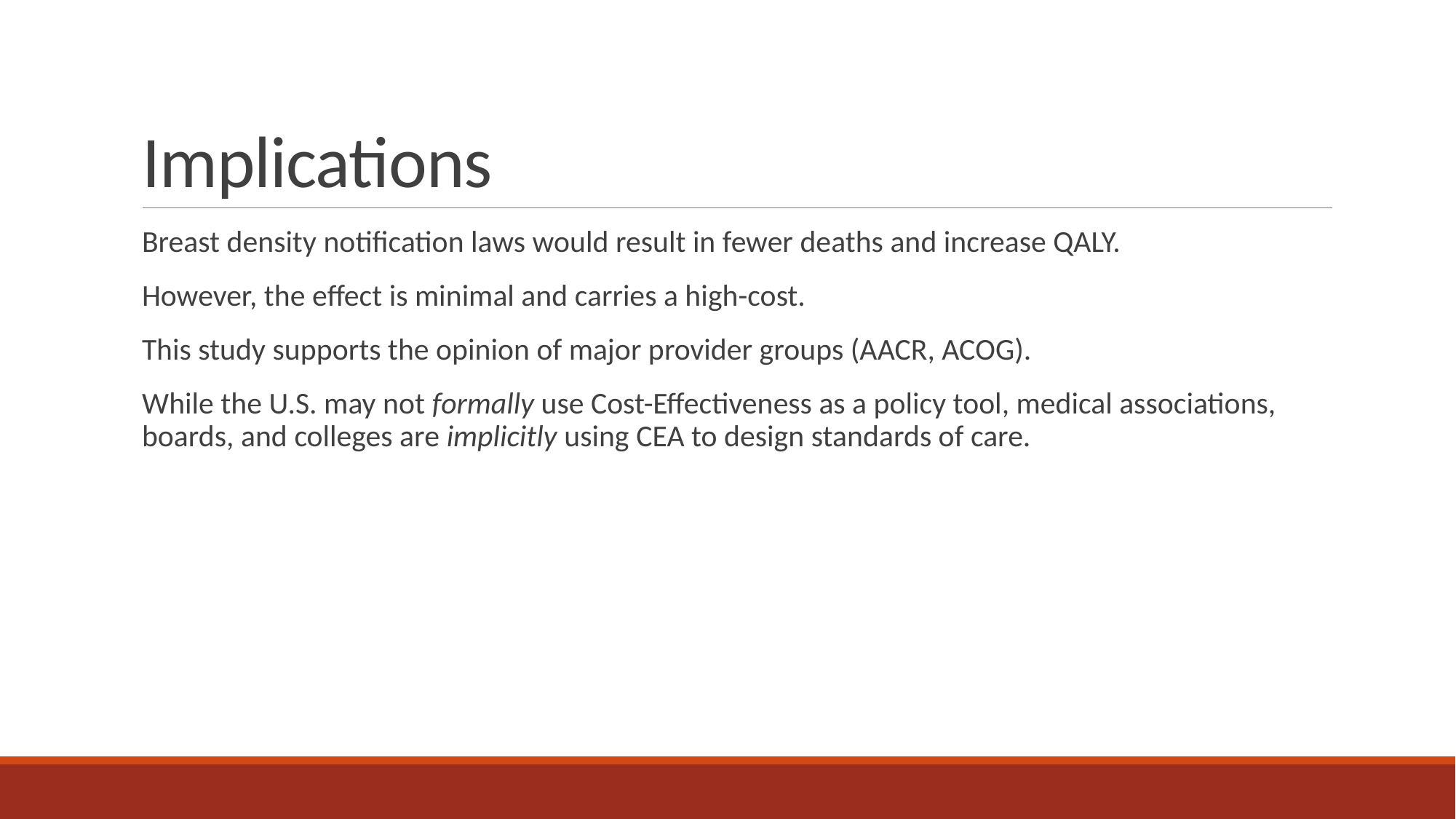

# Implications
Breast density notification laws would result in fewer deaths and increase QALY.
However, the effect is minimal and carries a high-cost.
This study supports the opinion of major provider groups (AACR, ACOG).
While the U.S. may not formally use Cost-Effectiveness as a policy tool, medical associations, boards, and colleges are implicitly using CEA to design standards of care.